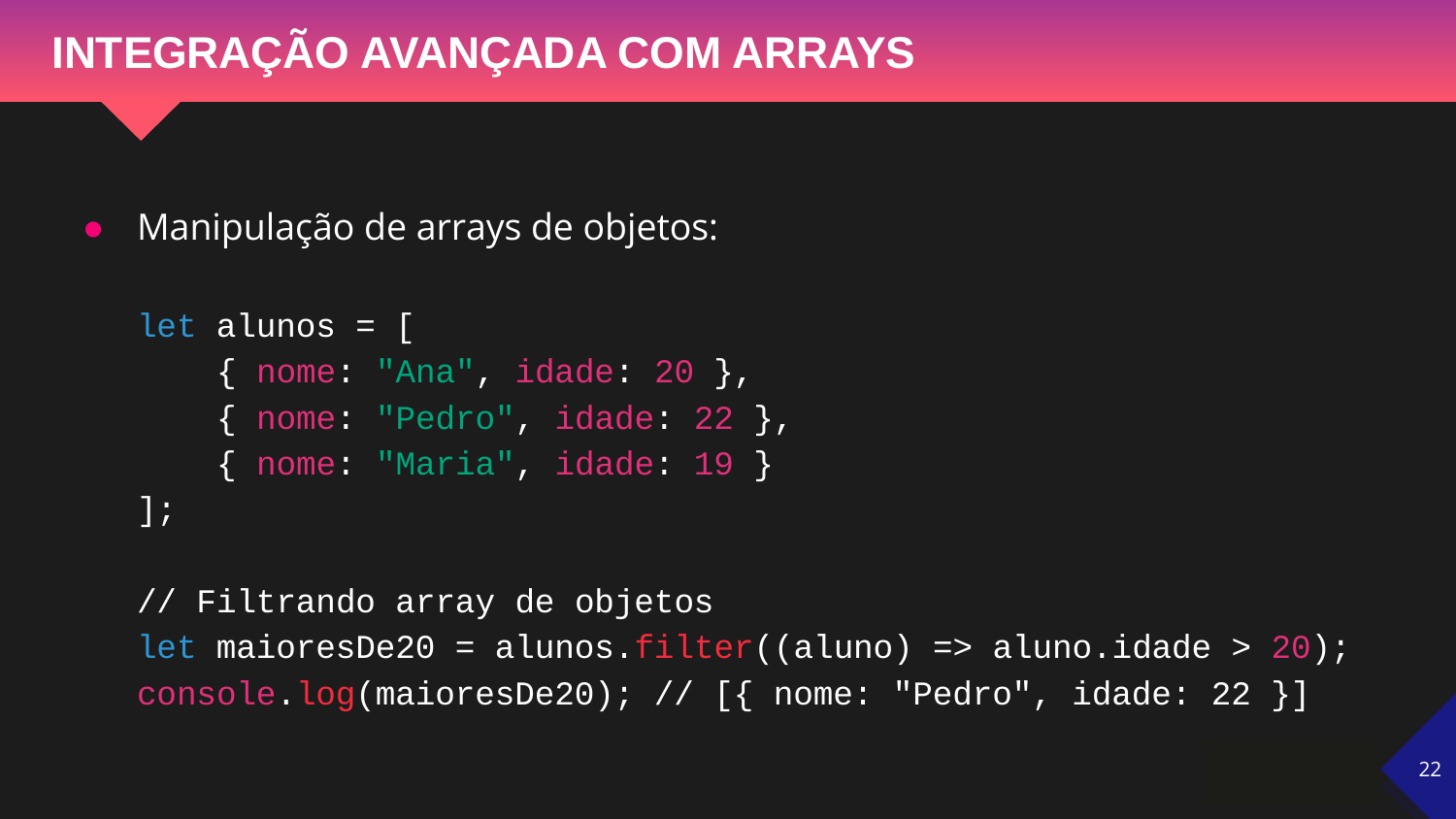

# INTEGRAÇÃO AVANÇADA COM ARRAYS
Manipulação de arrays de objetos:

let alunos = [
    { nome: "Ana", idade: 20 },
    { nome: "Pedro", idade: 22 },
    { nome: "Maria", idade: 19 }
];

// Filtrando array de objetos
let maioresDe20 = alunos.filter((aluno) => aluno.idade > 20);
console.log(maioresDe20); // [{ nome: "Pedro", idade: 22 }]
22